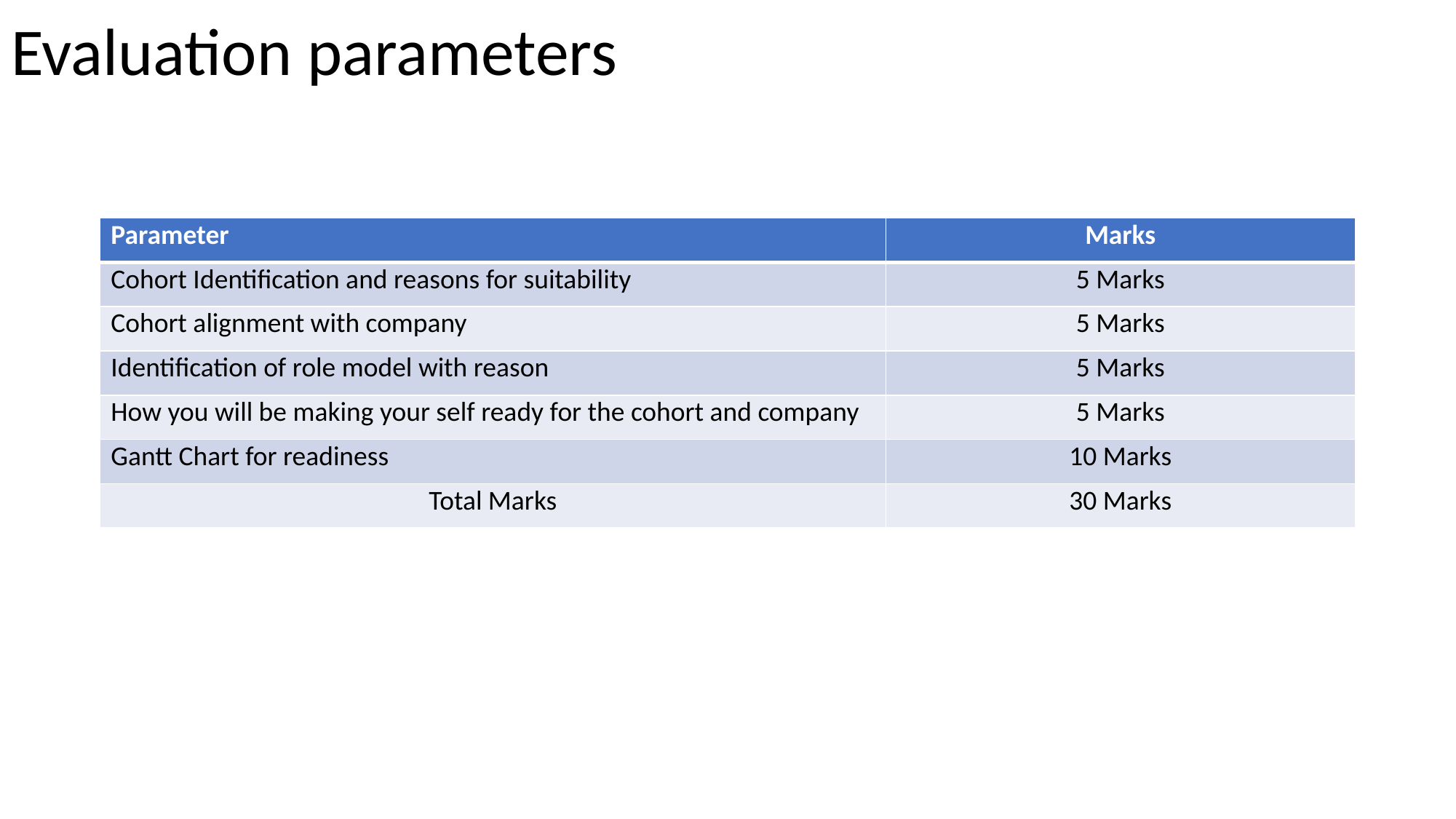

# Evaluation parameters
| Parameter | Marks |
| --- | --- |
| Cohort Identification and reasons for suitability | 5 Marks |
| Cohort alignment with company | 5 Marks |
| Identification of role model with reason | 5 Marks |
| How you will be making your self ready for the cohort and company | 5 Marks |
| Gantt Chart for readiness | 10 Marks |
| Total Marks | 30 Marks |